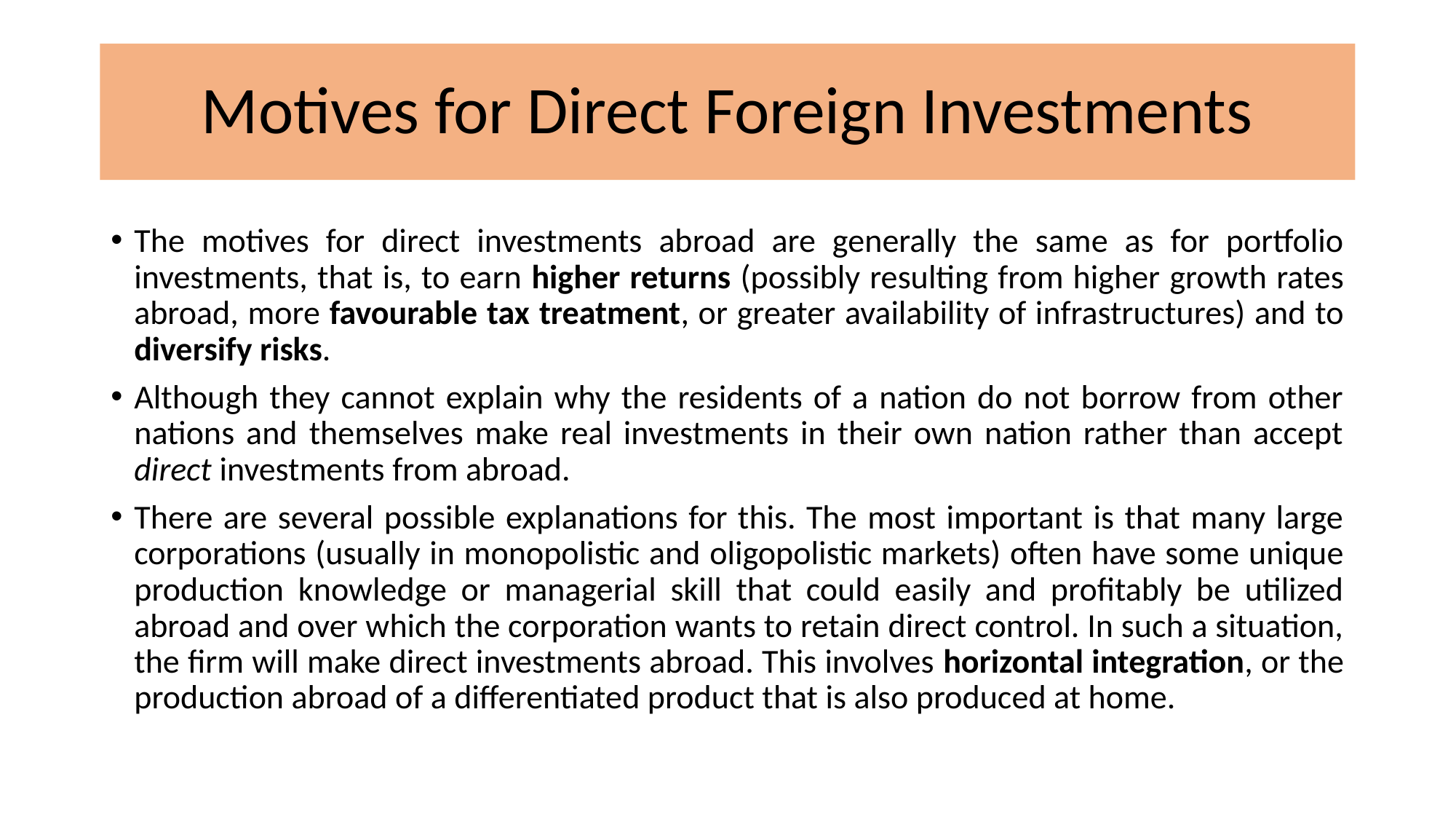

# Motives for Direct Foreign Investments
The motives for direct investments abroad are generally the same as for portfolio investments, that is, to earn higher returns (possibly resulting from higher growth rates abroad, more favourable tax treatment, or greater availability of infrastructures) and to diversify risks.
Although they cannot explain why the residents of a nation do not borrow from other nations and themselves make real investments in their own nation rather than accept direct investments from abroad.
There are several possible explanations for this. The most important is that many large corporations (usually in monopolistic and oligopolistic markets) often have some unique production knowledge or managerial skill that could easily and profitably be utilized abroad and over which the corporation wants to retain direct control. In such a situation, the firm will make direct investments abroad. This involves horizontal integration, or the production abroad of a differentiated product that is also produced at home.